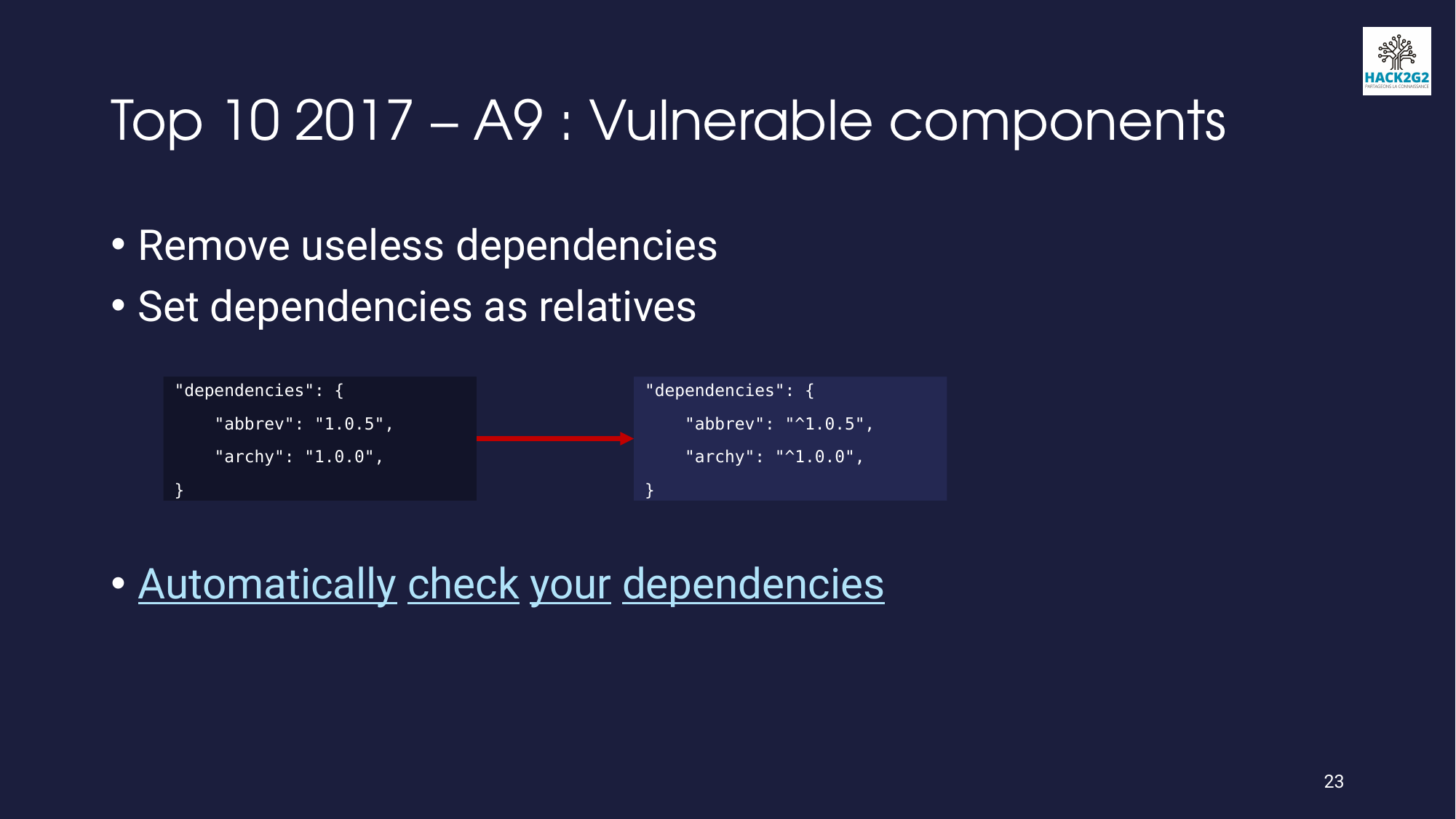

# Top 10 2017 – A9 : Vulnerable components
Remove useless dependencies
Set dependencies as relatives
"dependencies": {
    "abbrev": "1.0.5",
    "archy": "1.0.0",
}
"dependencies": {
    "abbrev": "^1.0.5",
    "archy": "^1.0.0",
}
Automatically check your dependencies
23